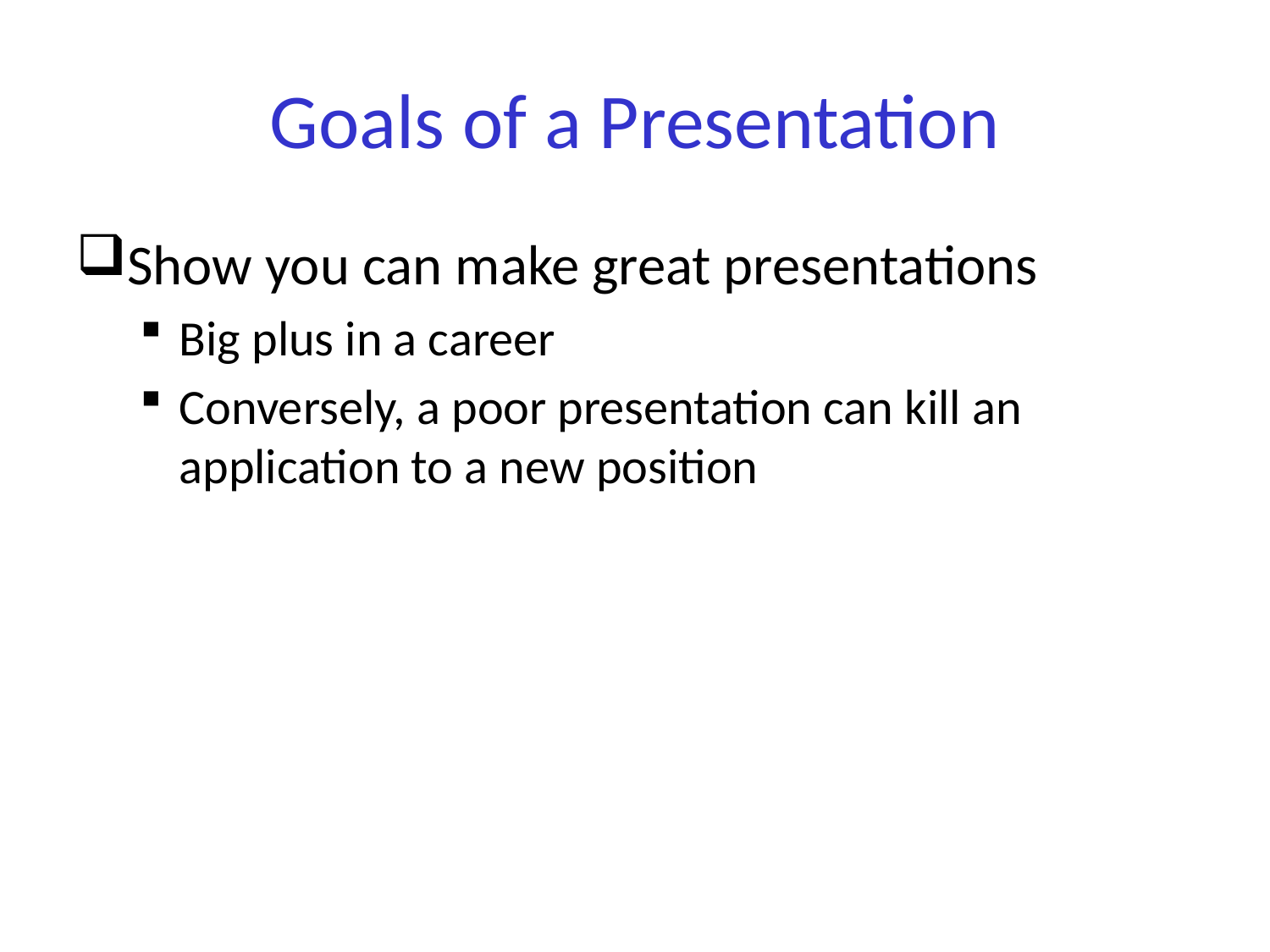

# Goals of a Presentation
Show you can make great presentations
Big plus in a career
Conversely, a poor presentation can kill an application to a new position

7